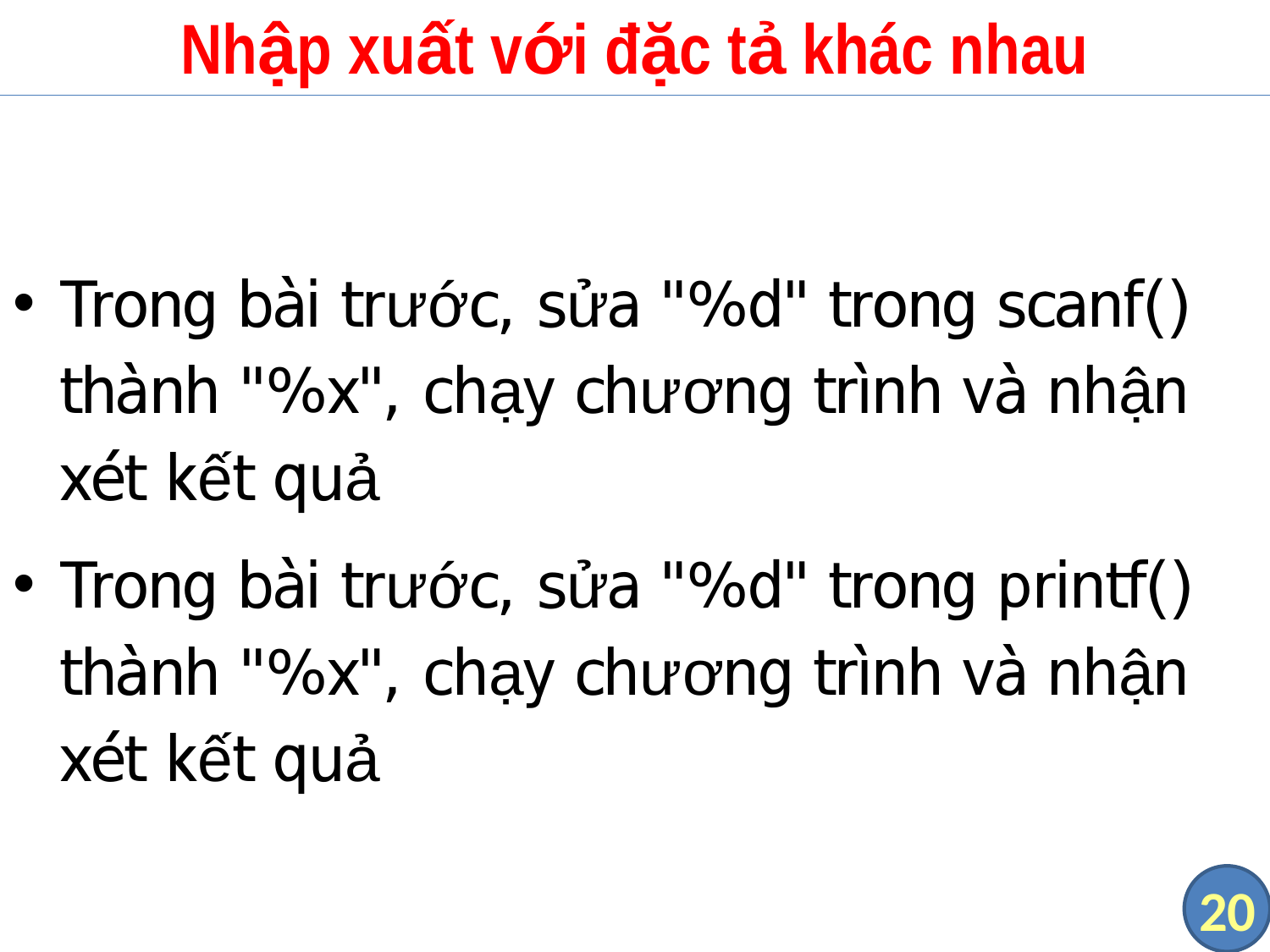

# Nhập xuất với đặc tả khác nhau
Trong bài trước, sửa "%d" trong scanf() thành "%x", chạy chương trình và nhận xét kết quả
Trong bài trước, sửa "%d" trong printf() thành "%x", chạy chương trình và nhận xét kết quả
20